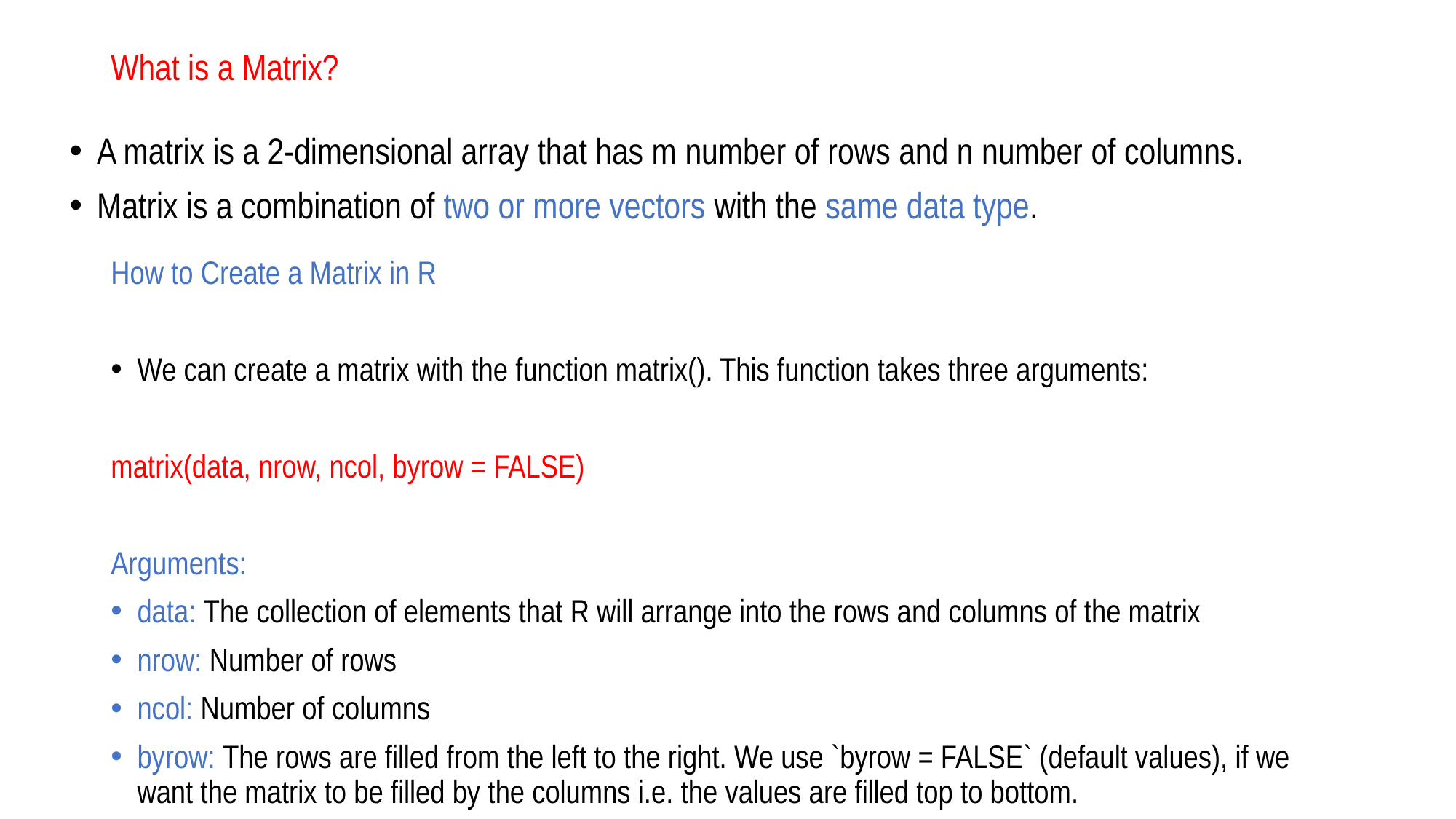

# What is a Matrix?
A matrix is a 2-dimensional array that has m number of rows and n number of columns.
Matrix is a combination of two or more vectors with the same data type.
How to Create a Matrix in R

We can create a matrix with the function matrix(). This function takes three arguments:

matrix(data, nrow, ncol, byrow = FALSE)

Arguments:
data: The collection of elements that R will arrange into the rows and columns of the matrix
nrow: Number of rows
ncol: Number of columns
byrow: The rows are filled from the left to the right. We use `byrow = FALSE` (default values), if we want the matrix to be filled by the columns i.e. the values are filled top to bottom.